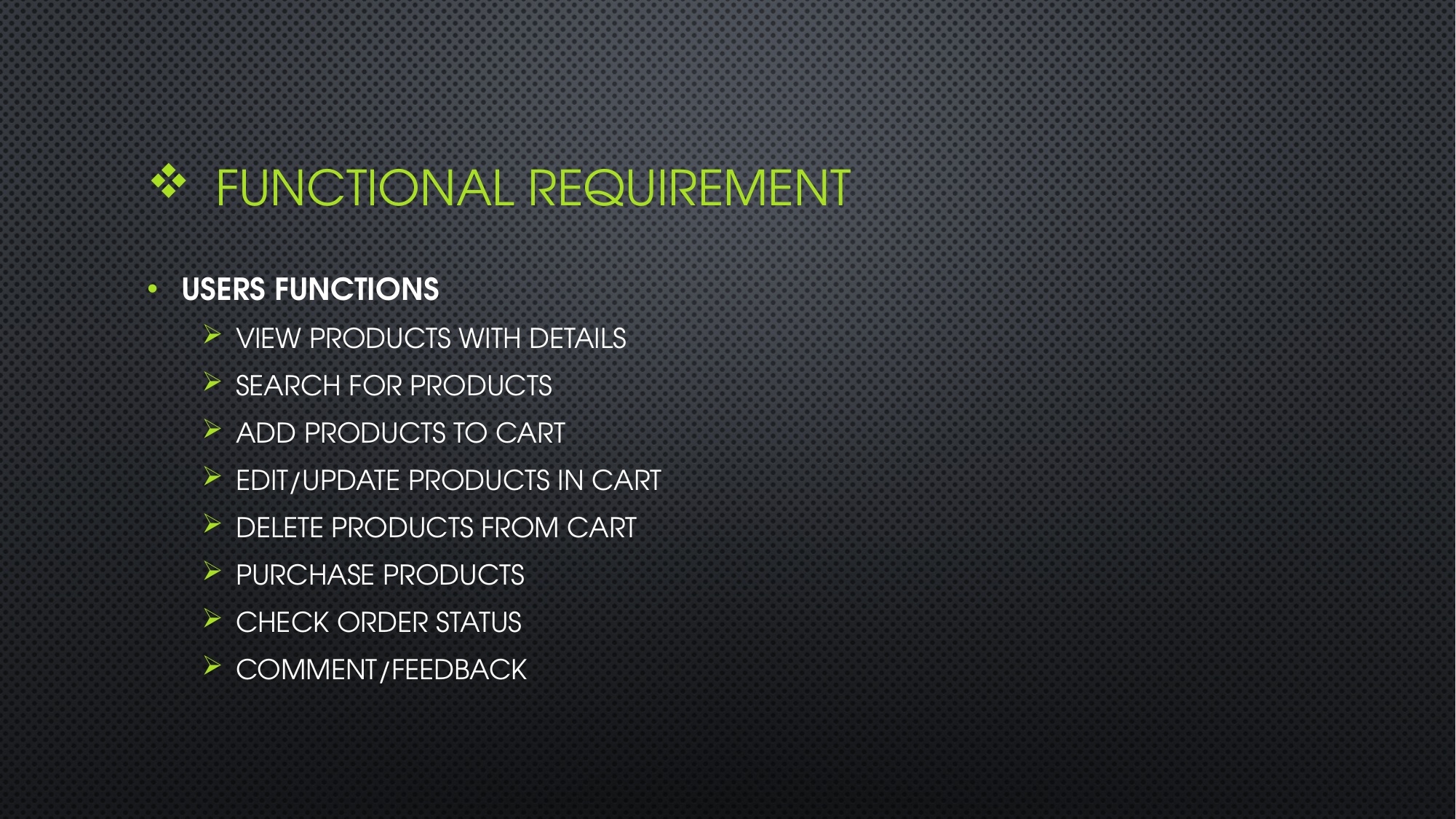

# Functional requirement
Users functions
View products with details
Search for products
Add products to cart
Edit/update products in cart
Delete products from cart
Purchase products
Check order status
Comment/feedback